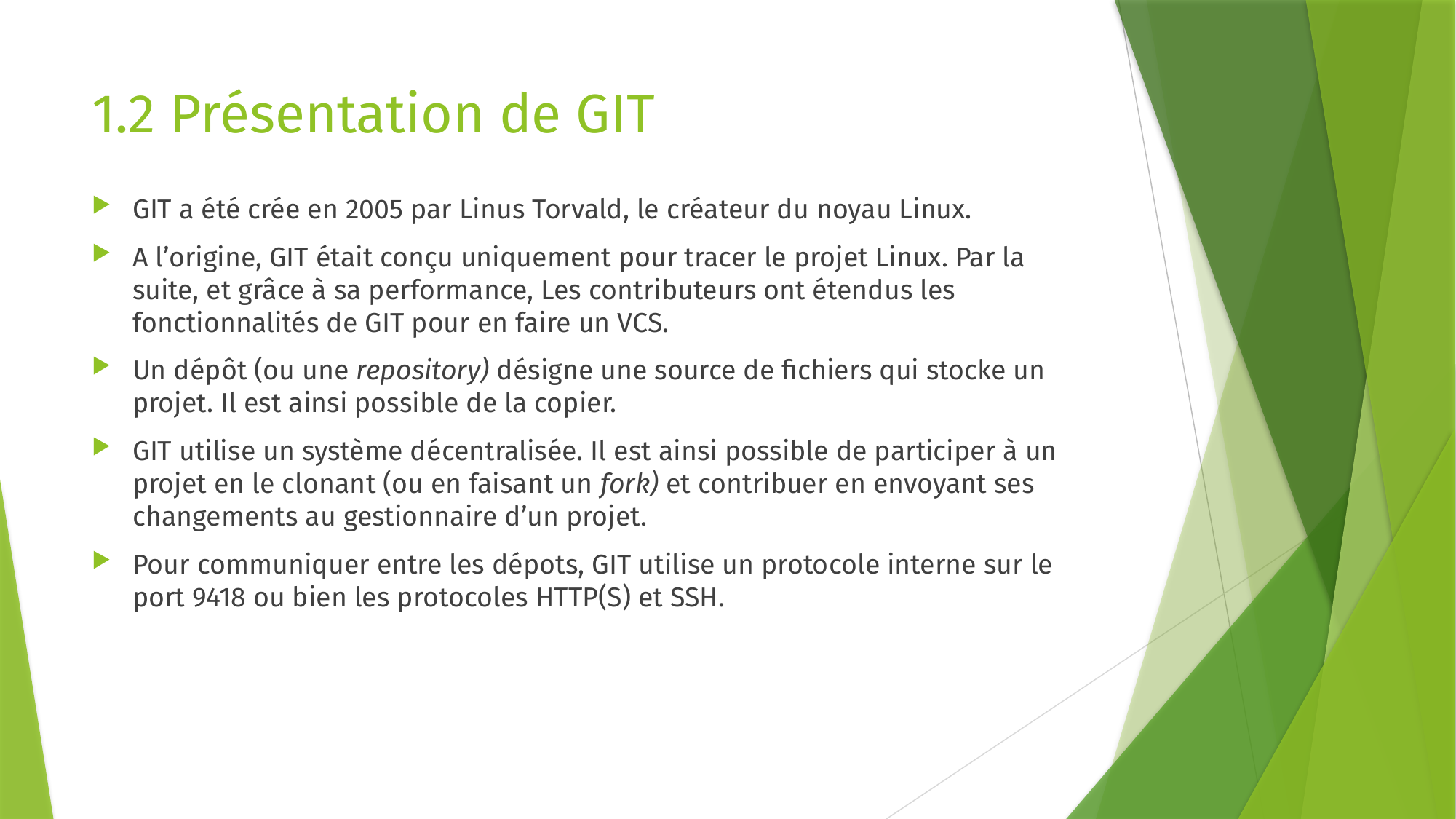

# 1.2 Présentation de GIT
GIT a été crée en 2005 par Linus Torvald, le créateur du noyau Linux.
A l’origine, GIT était conçu uniquement pour tracer le projet Linux. Par la suite, et grâce à sa performance, Les contributeurs ont étendus les fonctionnalités de GIT pour en faire un VCS.
Un dépôt (ou une repository) désigne une source de fichiers qui stocke un projet. Il est ainsi possible de la copier.
GIT utilise un système décentralisée. Il est ainsi possible de participer à un projet en le clonant (ou en faisant un fork) et contribuer en envoyant ses changements au gestionnaire d’un projet.
Pour communiquer entre les dépots, GIT utilise un protocole interne sur le port 9418 ou bien les protocoles HTTP(S) et SSH.